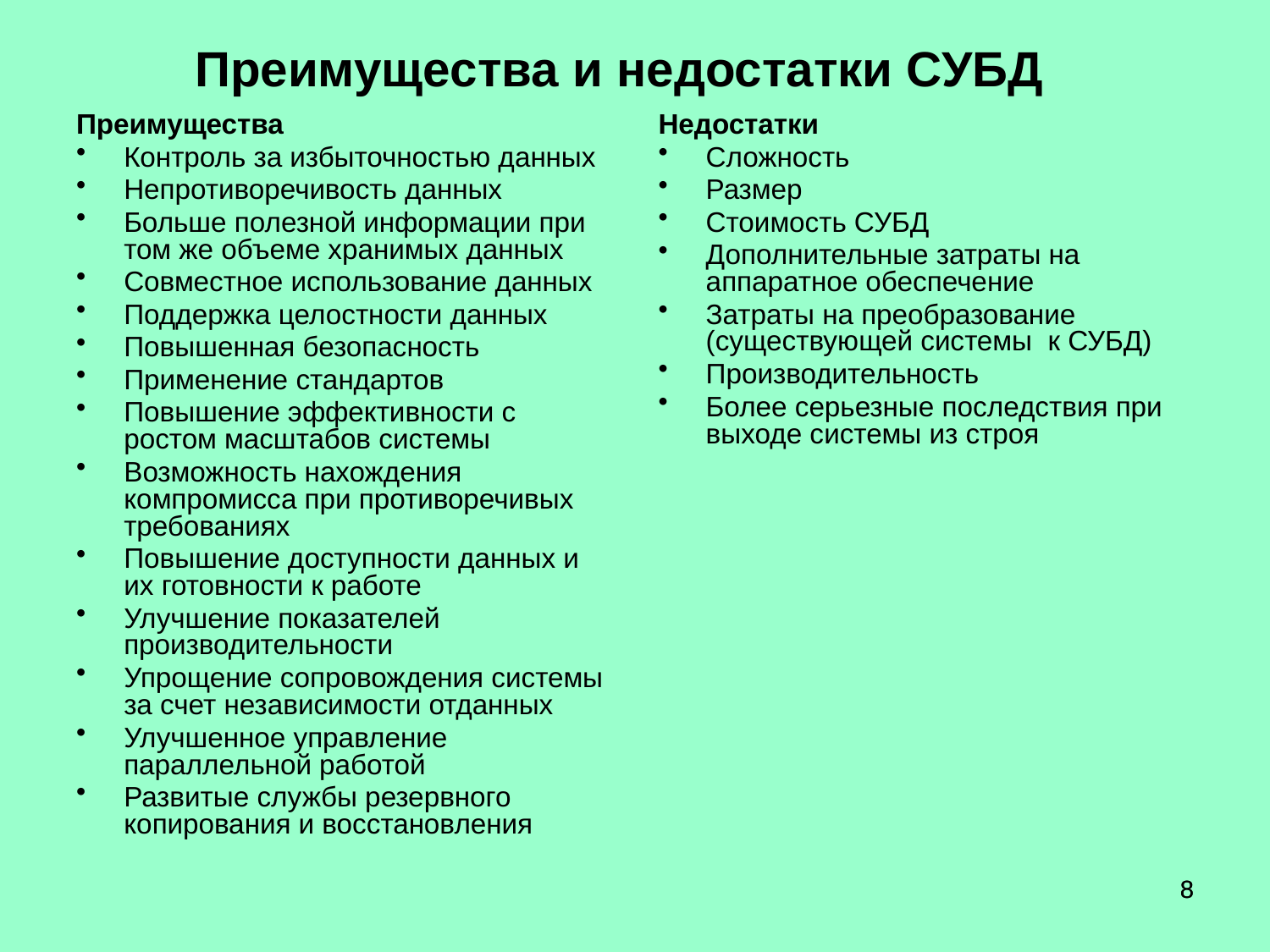

# Преимущества и недостатки СУБД
Преимущества
Контроль за избыточностью данных
Непротиворечивость данных
Больше полезной информации при том же объеме хранимых данных
Совместное использование данных
Поддержка целостности данных
Повышенная безопасность
Применение стандартов
Повышение эффективности с ростом масштабов системы
Возможность нахождения компромисса при противоречивых требованиях
Повышение доступности данных и их готовности к работе
Улучшение показателей производительности
Упрощение сопровождения системы за счет независимости отданных
Улучшенное управление параллельной работой
Развитые службы резервного копирования и восстановления
Недостатки
Сложность
Размер
Стоимость СУБД
Дополнительные затраты на аппаратное обеспечение
Затраты на преобразование (существующей системы  к СУБД)
Производительность
Более серьезные последствия при выходе системы из строя
8
8